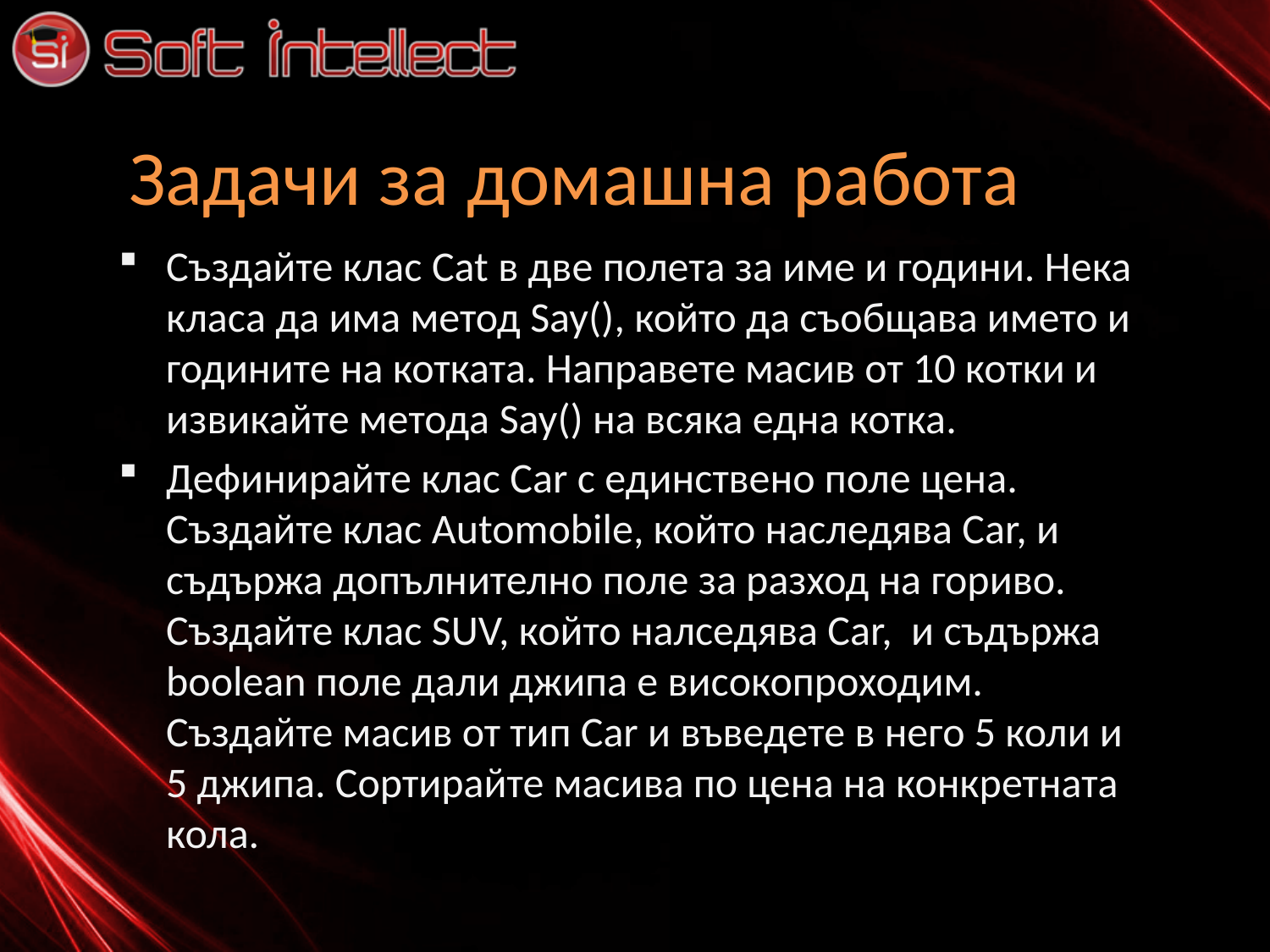

# Задачи за домашна работа
Създайте клас Cat в две полета за име и години. Нека класа да има метод Say(), който да съобщава името и годините на котката. Направете масив от 10 котки и извикайте метода Say() на всяка една котка.
Дефинирайте клас Car с единствено поле цена. Създайте клас Automobile, който наследява Car, и съдържа допълнително поле за разход на гориво.  Създайте клас SUV, който налседява Car,  и съдържа boolean поле дали джипа е високопроходим.  Създайте масив от тип Car и въведете в него 5 коли и 5 джипа. Сортирайте масива по цена на конкретната кола.